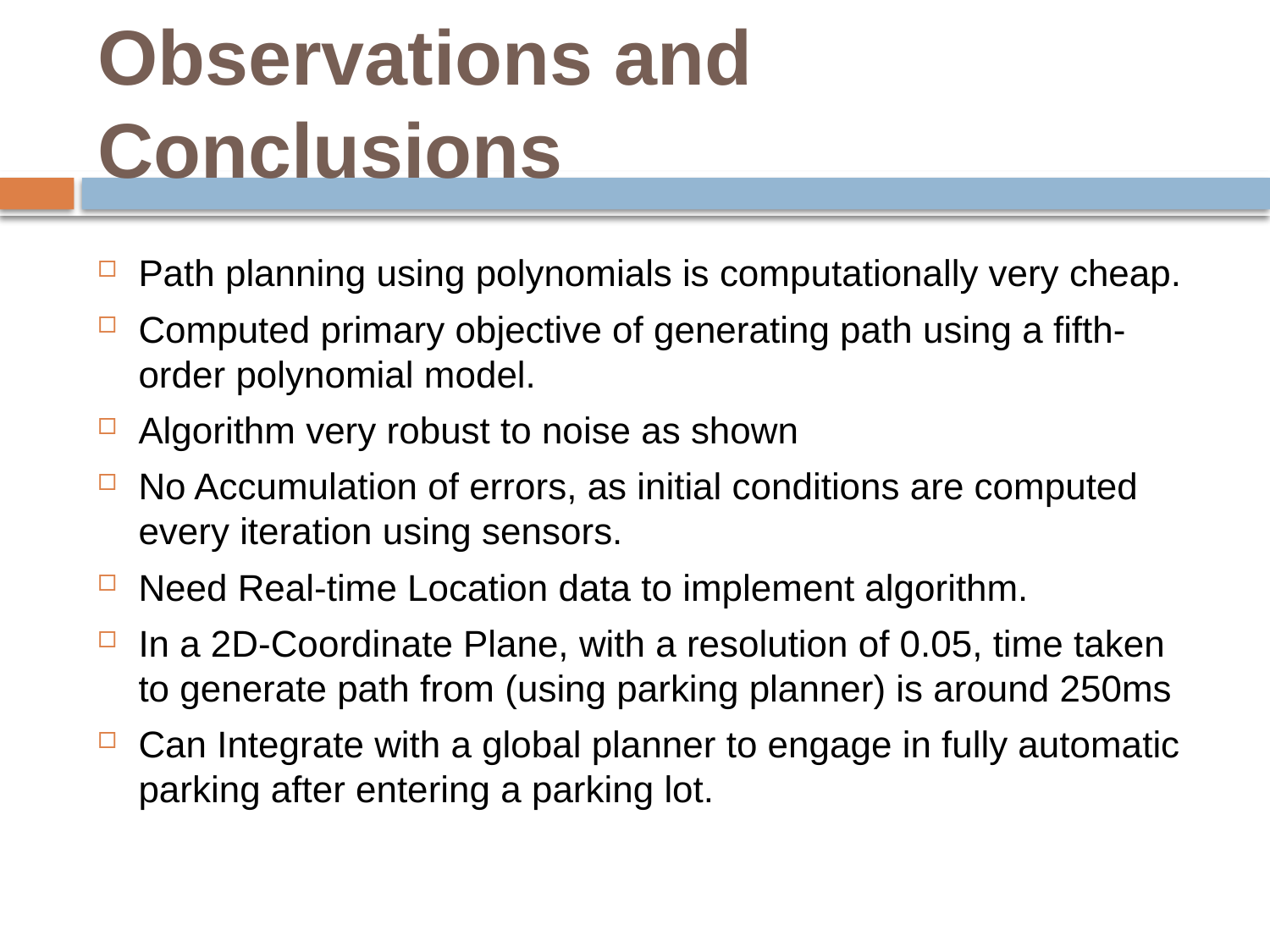

# Observations and Conclusions
Path planning using polynomials is computationally very cheap.
Computed primary objective of generating path using a fifth-order polynomial model.
Algorithm very robust to noise as shown
No Accumulation of errors, as initial conditions are computed every iteration using sensors.
Need Real-time Location data to implement algorithm.
In a 2D-Coordinate Plane, with a resolution of 0.05, time taken to generate path from (using parking planner) is around 250ms
Can Integrate with a global planner to engage in fully automatic parking after entering a parking lot.